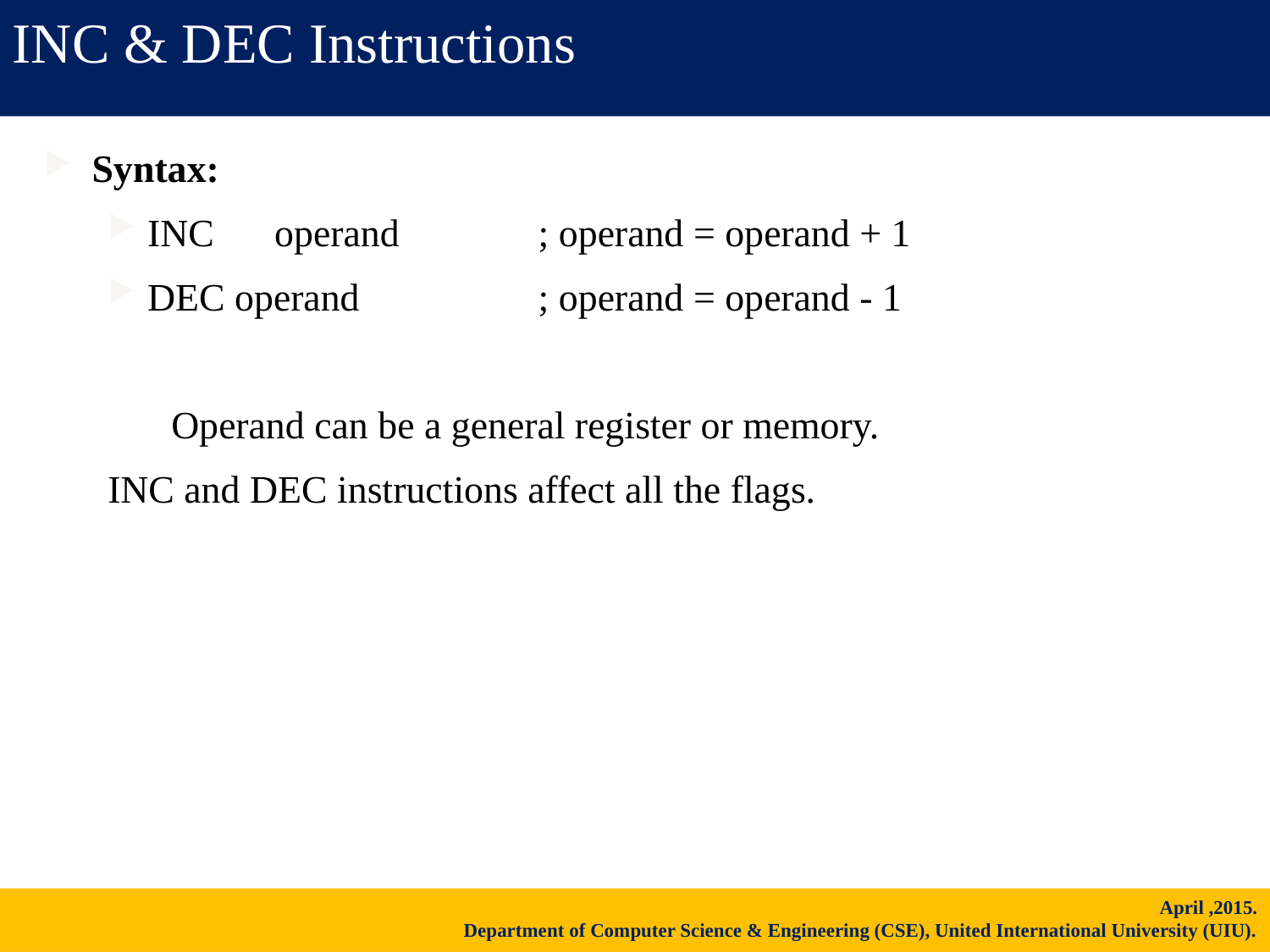

INC & DEC Instructions
Syntax:
INC 	operand		 ; operand = operand + 1
DEC operand		 ; operand = operand - 1

	Operand can be a general register or memory.
INC and DEC instructions affect all the flags.

27

April ,2015.
Department of Computer Science & Engineering (CSE), United International University (UIU).